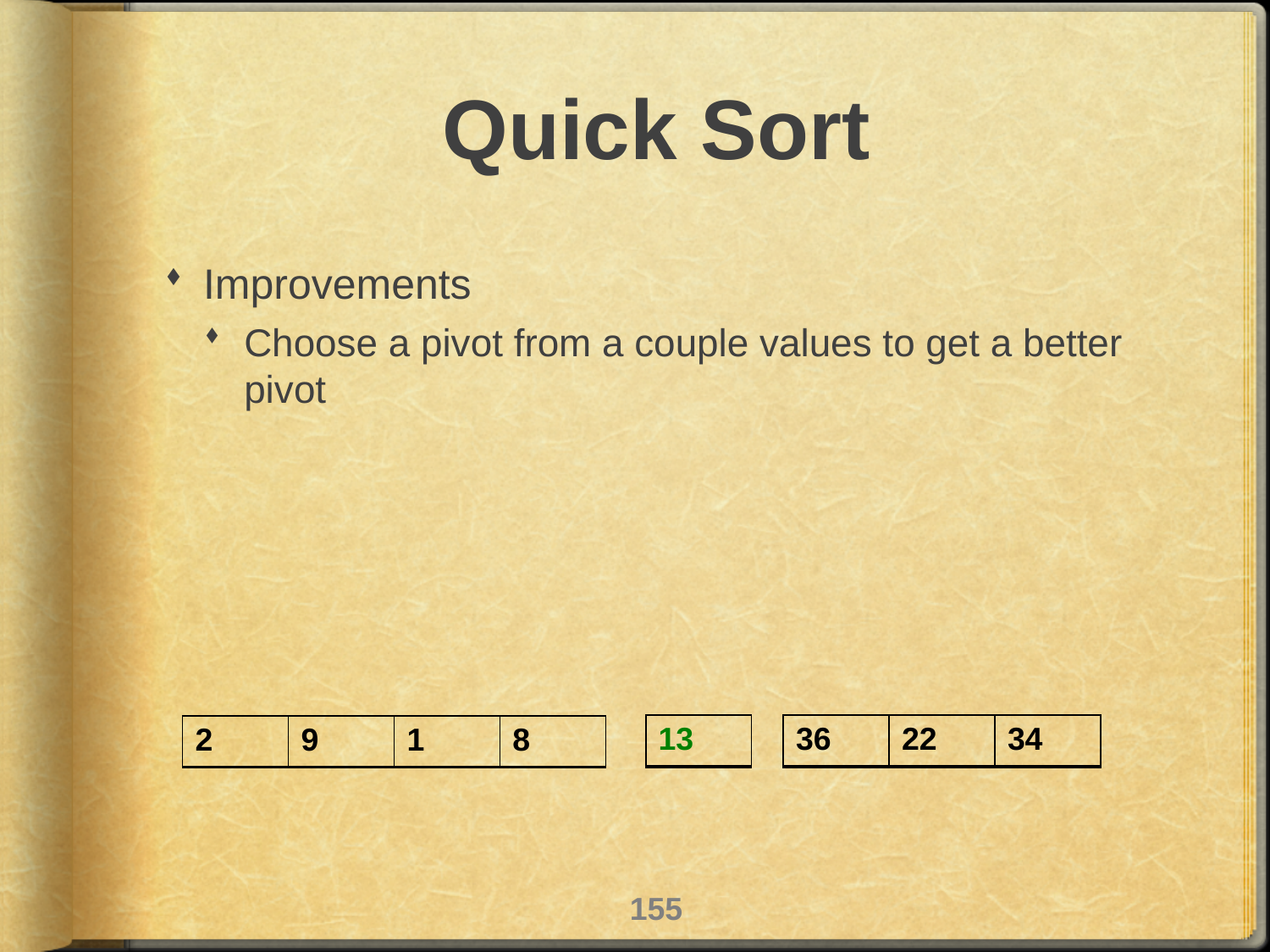

# Quick Sort
Improvements
Choose a pivot from a couple values to get a better pivot

| 13 |
| --- |
| 36 | 22 | 34 |
| --- | --- | --- |
| 2 | 9 | 1 | 8 |
| --- | --- | --- | --- |
155